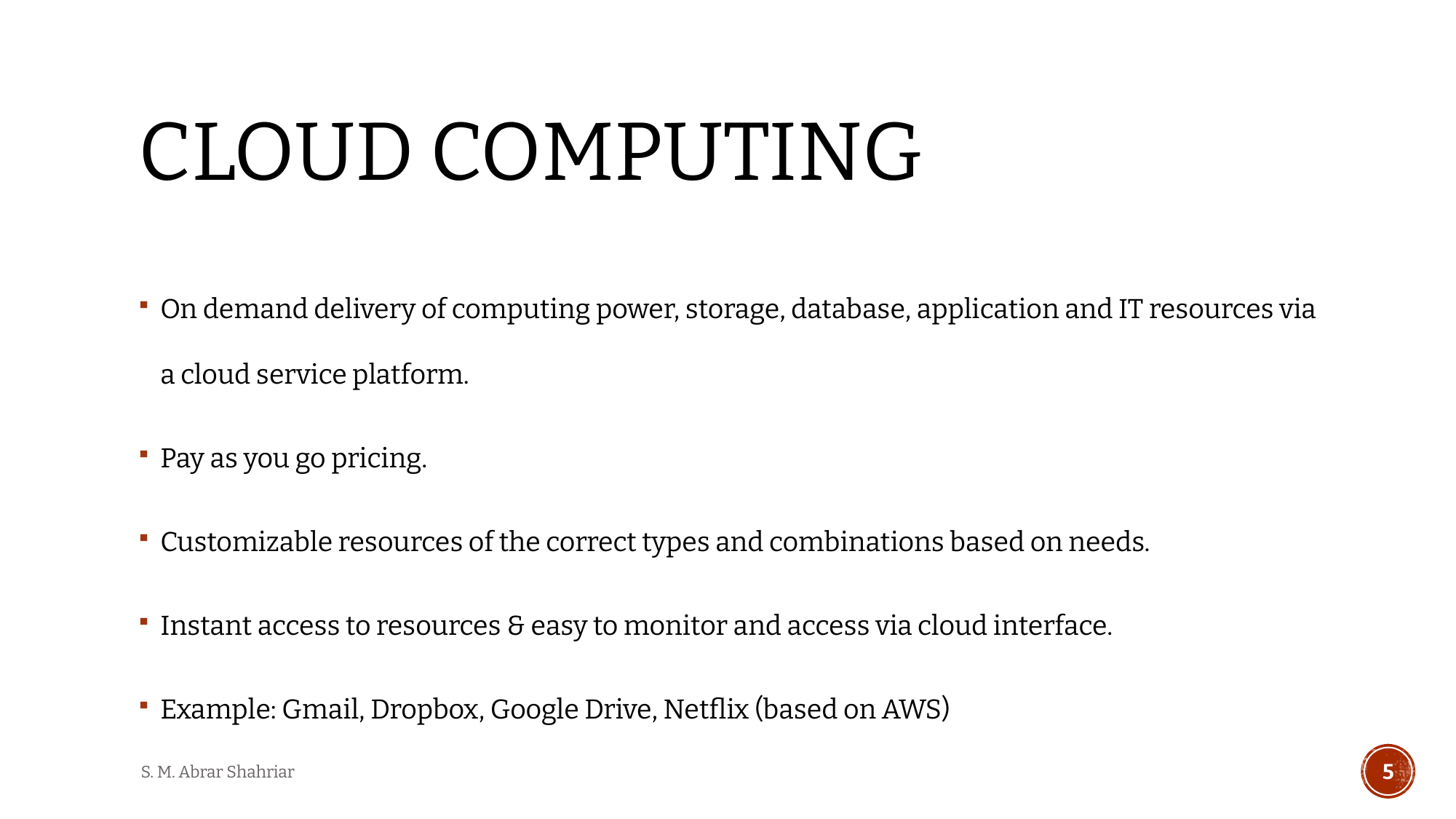

# Cloud computing
On demand delivery of computing power, storage, database, application and IT resources via a cloud service platform.
Pay as you go pricing.
Customizable resources of the correct types and combinations based on needs.
Instant access to resources & easy to monitor and access via cloud interface.
Example: Gmail, Dropbox, Google Drive, Netflix (based on AWS)
S. M. Abrar Shahriar
5